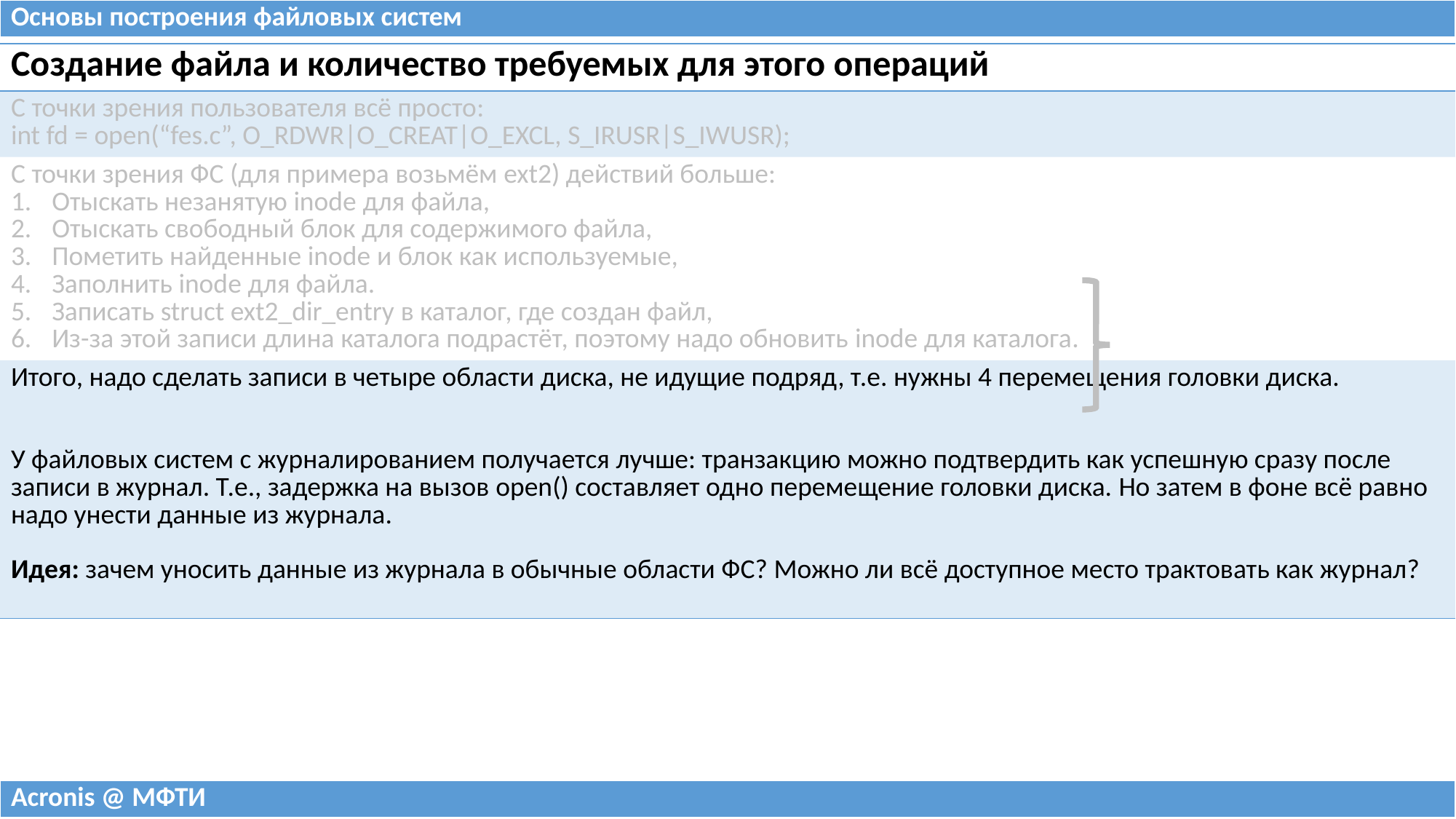

| Основы построения файловых систем |
| --- |
| Создание файла и количество требуемых для этого операций |
| --- |
| С точки зрения пользователя всё просто: int fd = open(“fes.c”, O\_RDWR|O\_CREAT|O\_EXCL, S\_IRUSR|S\_IWUSR); |
| С точки зрения ФС (для примера возьмём ext2) действий больше: Отыскать незанятую inode для файла, Отыскать свободный блок для содержимого файла, Пометить найденные inode и блок как используемые, Заполнить inode для файла. Записать struct ext2\_dir\_entry в каталог, где создан файл, Из-за этой записи длина каталога подрастёт, поэтому надо обновить inode для каталога. |
| Итого, надо сделать записи в четыре области диска, не идущие подряд, т.е. нужны 4 перемещения головки диска. У файловых систем с журналированием получается лучше: транзакцию можно подтвердить как успешную сразу после записи в журнал. Т.е., задержка на вызов open() составляет одно перемещение головки диска. Но затем в фоне всё равно надо унести данные из журнала. Идея: зачем уносить данные из журнала в обычные области ФС? Можно ли всё доступное место трактовать как журнал? |

| Acronis @ МФТИ |
| --- |